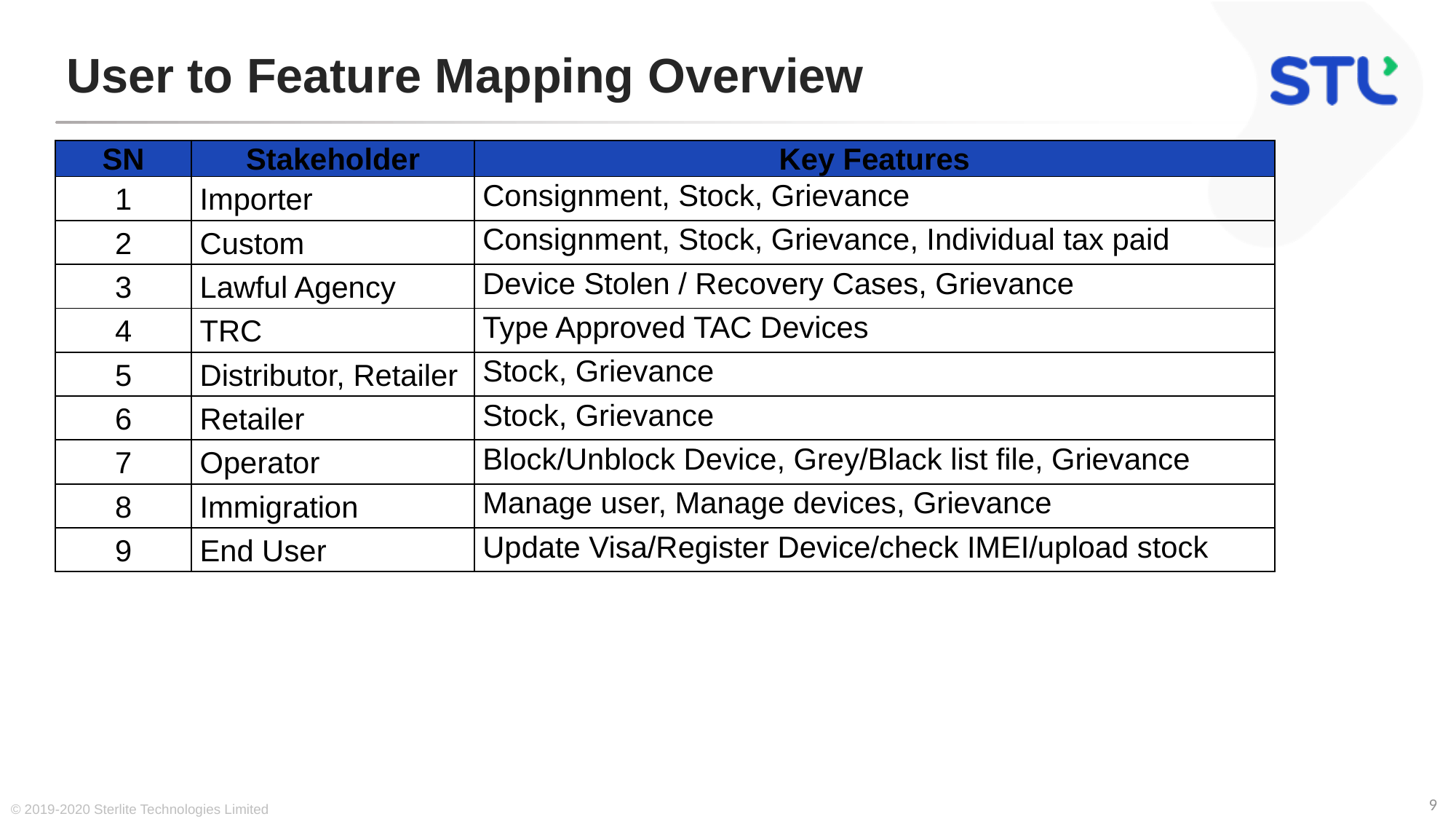

# User to Feature Mapping Overview
| SN | Stakeholder | Key Features |
| --- | --- | --- |
| 1 | Importer | Consignment, Stock, Grievance |
| 2 | Custom | Consignment, Stock, Grievance, Individual tax paid |
| 3 | Lawful Agency | Device Stolen / Recovery Cases, Grievance |
| 4 | TRC | Type Approved TAC Devices |
| 5 | Distributor, Retailer | Stock, Grievance |
| 6 | Retailer | Stock, Grievance |
| 7 | Operator | Block/Unblock Device, Grey/Black list file, Grievance |
| 8 | Immigration | Manage user, Manage devices, Grievance |
| 9 | End User | Update Visa/Register Device/check IMEI/upload stock |
9
© 2019-2020 Sterlite Technologies Limited